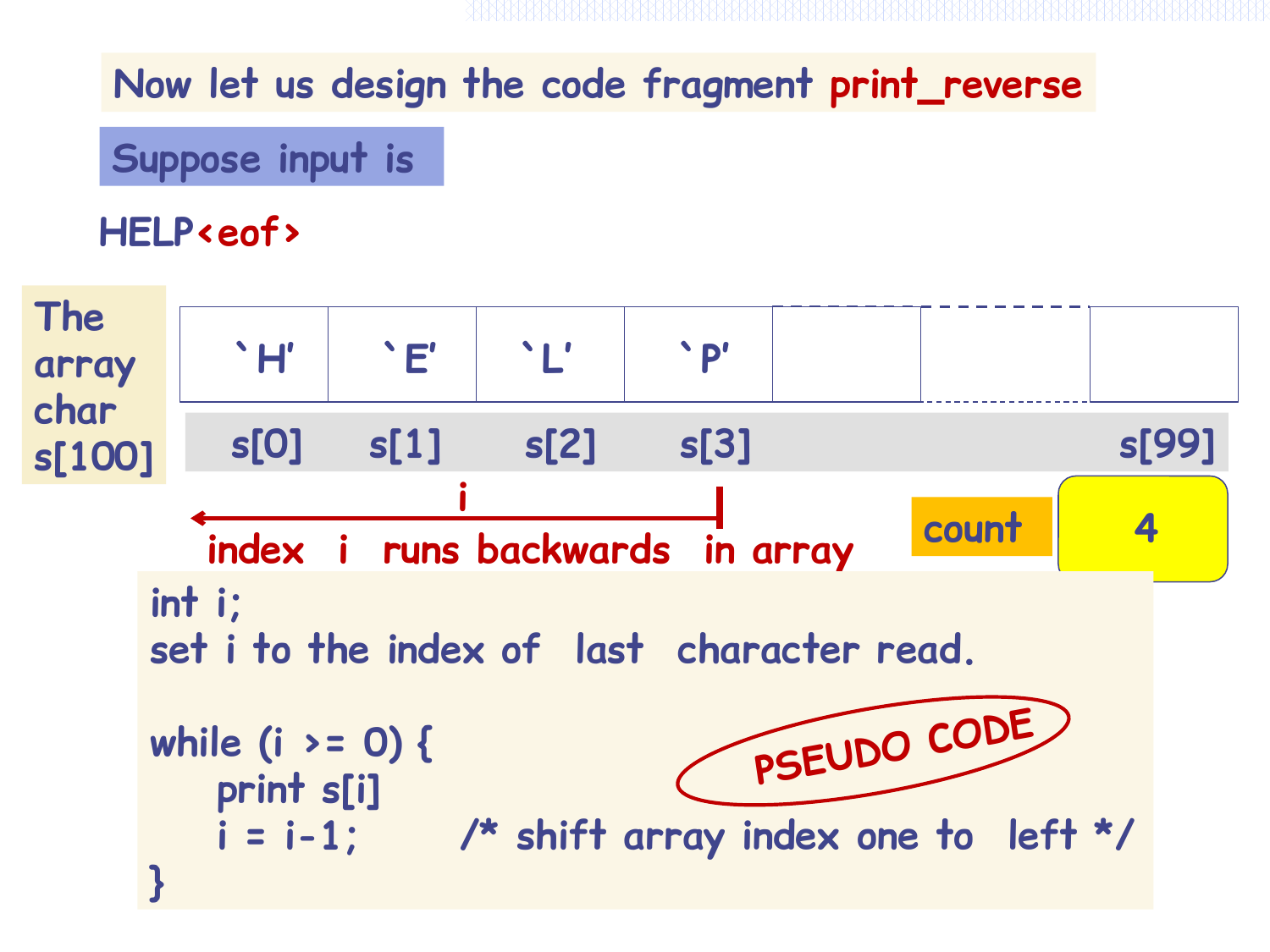

Now let us design the code fragment print_reverse
Suppose input is
HELP<eof>
The
array
char
s[100]

  s[0]    s[1]     s[2]     s[3]                      s[99]

`H’
`E’
`L’
`P’
i

count
4
index  i  runs backwards  in array
int i;
set i to the index of  last  character read.

while (i >= 0) {
    print s[i]
    i = i-1;      /* shift array index one to  left */
}

PSEUDO CODE